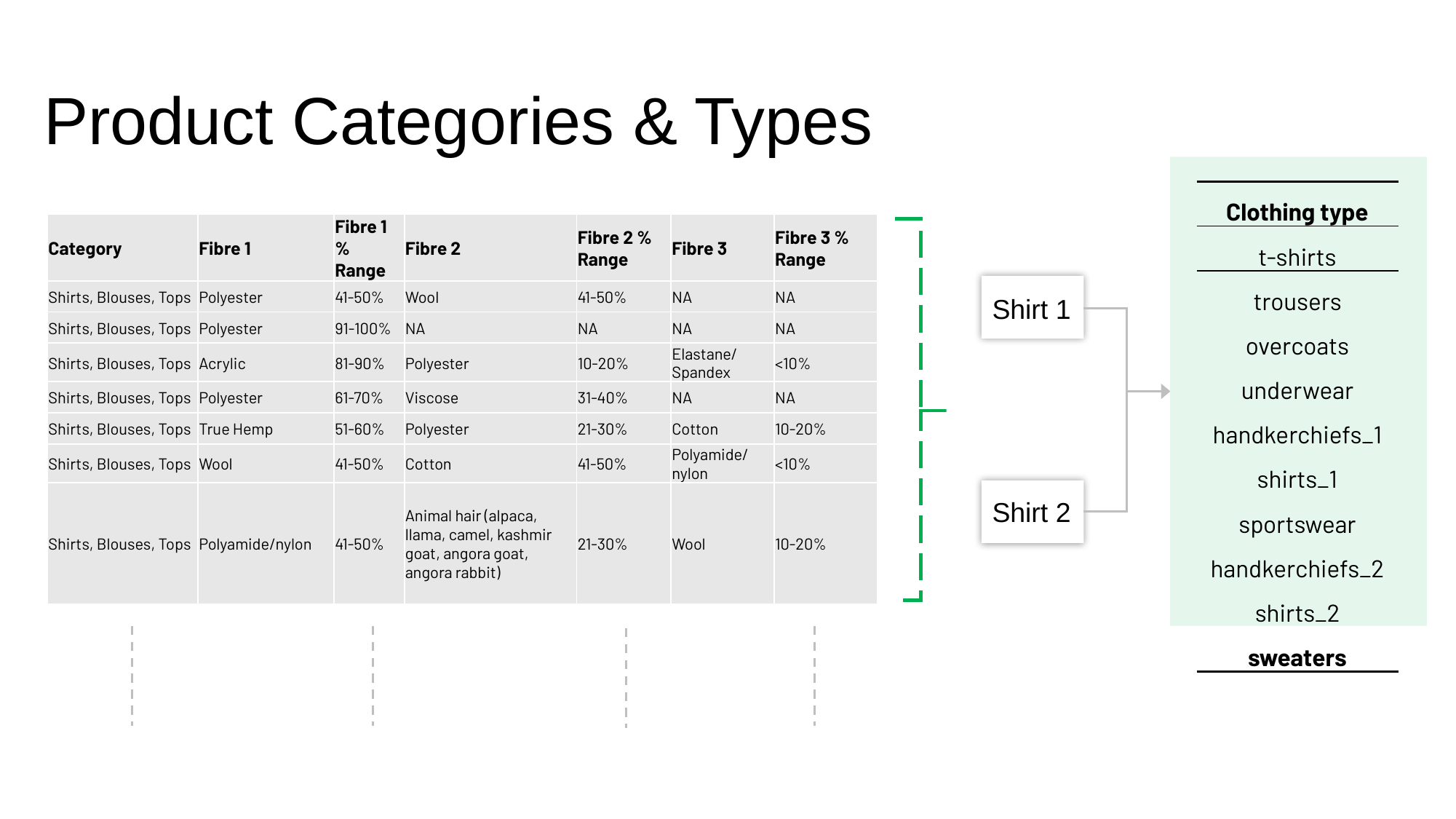

# Product Categories & Types

| Clothing type |
| --- |
| t-shirts |
| trousers |
| overcoats |
| underwear |
| handkerchiefs\_1 |
| shirts\_1 |
| sportswear |
| handkerchiefs\_2 |
| shirts\_2 |
| sweaters |
| Category | Fibre 1 | Fibre 1 % Range | Fibre 2 | Fibre 2 % Range | Fibre 3 | Fibre 3 % Range |
| --- | --- | --- | --- | --- | --- | --- |
| Shirts, Blouses, Tops | Polyester | 41-50% | Wool | 41-50% | NA | NA |
| Shirts, Blouses, Tops | Polyester | 91-100% | NA | NA | NA | NA |
| Shirts, Blouses, Tops | Acrylic | 81-90% | Polyester | 10-20% | Elastane/Spandex | <10% |
| Shirts, Blouses, Tops | Polyester | 61-70% | Viscose | 31-40% | NA | NA |
| Shirts, Blouses, Tops | True Hemp | 51-60% | Polyester | 21-30% | Cotton | 10-20% |
| Shirts, Blouses, Tops | Wool | 41-50% | Cotton | 41-50% | Polyamide/nylon | <10% |
| Shirts, Blouses, Tops | Polyamide/nylon | 41-50% | Animal hair (alpaca, llama, camel, kashmir goat, angora goat, angora rabbit) | 21-30% | Wool | 10-20% |

Shirt 1

Shirt 2